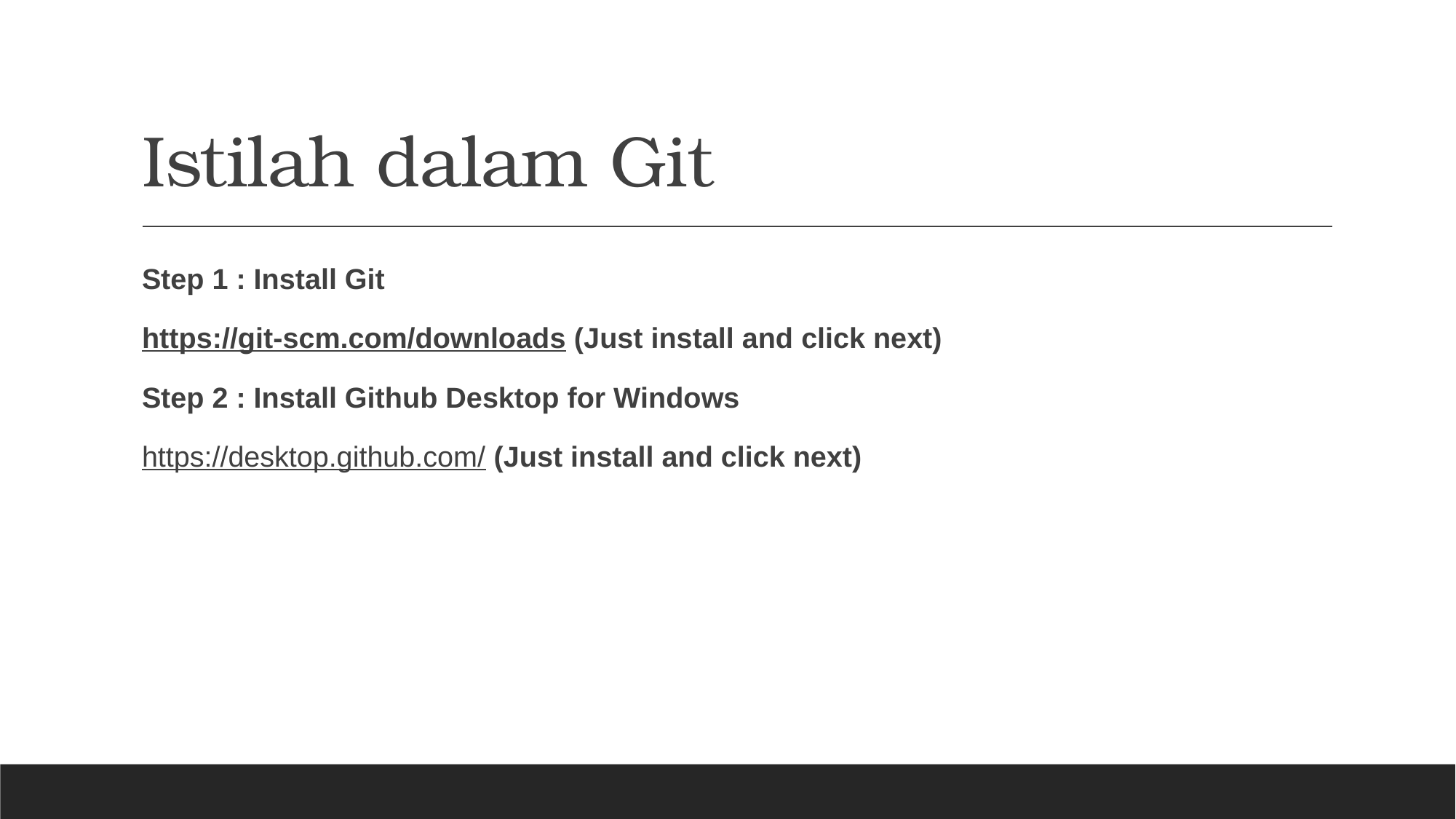

# Istilah dalam Git
Step 1 : Install Git
https://git-scm.com/downloads (Just install and click next)
Step 2 : Install Github Desktop for Windows
https://desktop.github.com/ (Just install and click next)